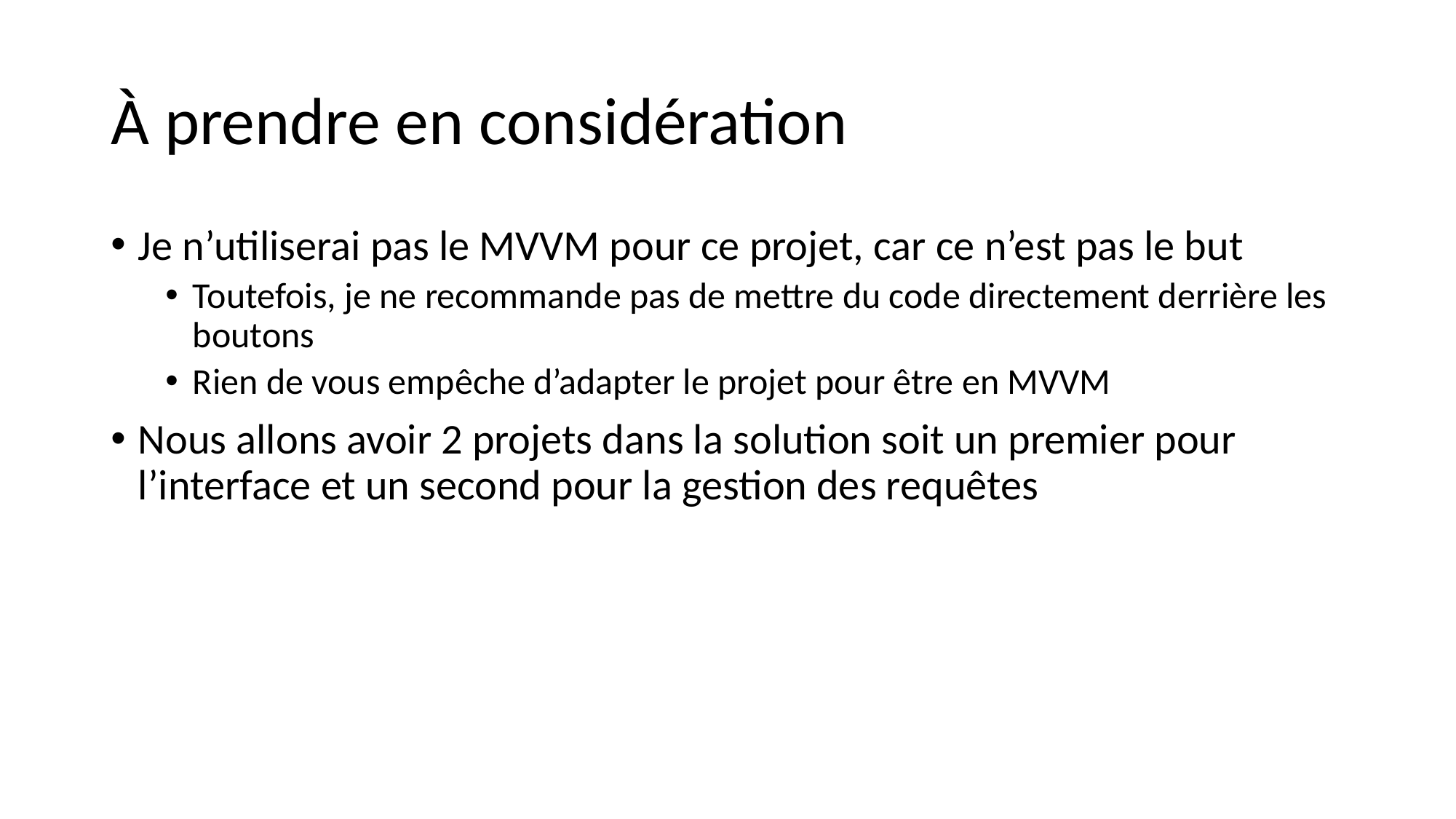

# À prendre en considération
Je n’utiliserai pas le MVVM pour ce projet, car ce n’est pas le but
Toutefois, je ne recommande pas de mettre du code directement derrière les boutons
Rien de vous empêche d’adapter le projet pour être en MVVM
Nous allons avoir 2 projets dans la solution soit un premier pour l’interface et un second pour la gestion des requêtes